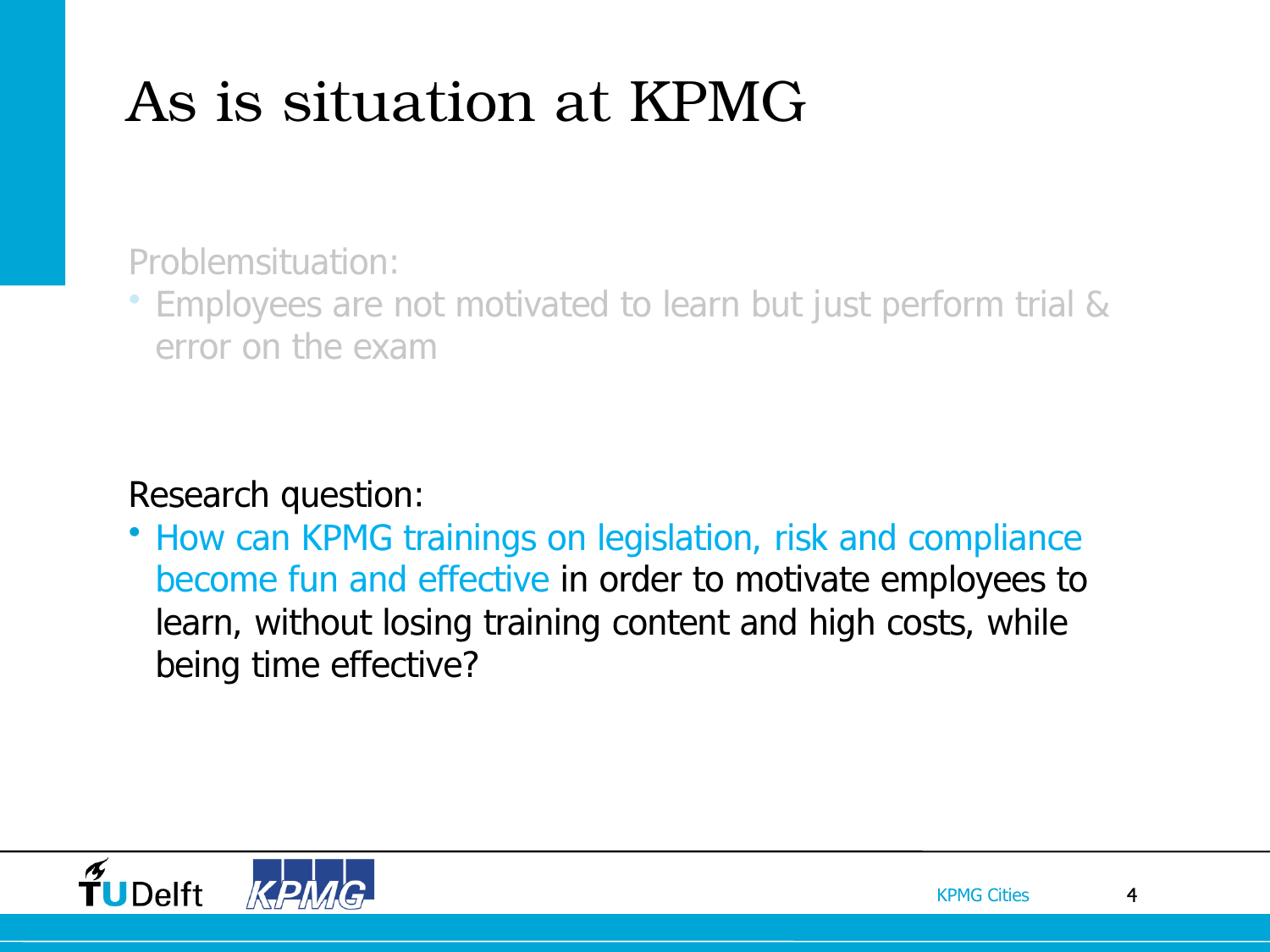

# As is situation at KPMG

Problemsituation:
Employees are not motivated to learn but just perform trial & error on the exam

Research question:
How can KPMG trainings on legislation, risk and compliance become fun and effective in order to motivate employees to learn, without losing training content and high costs, while being time effective?